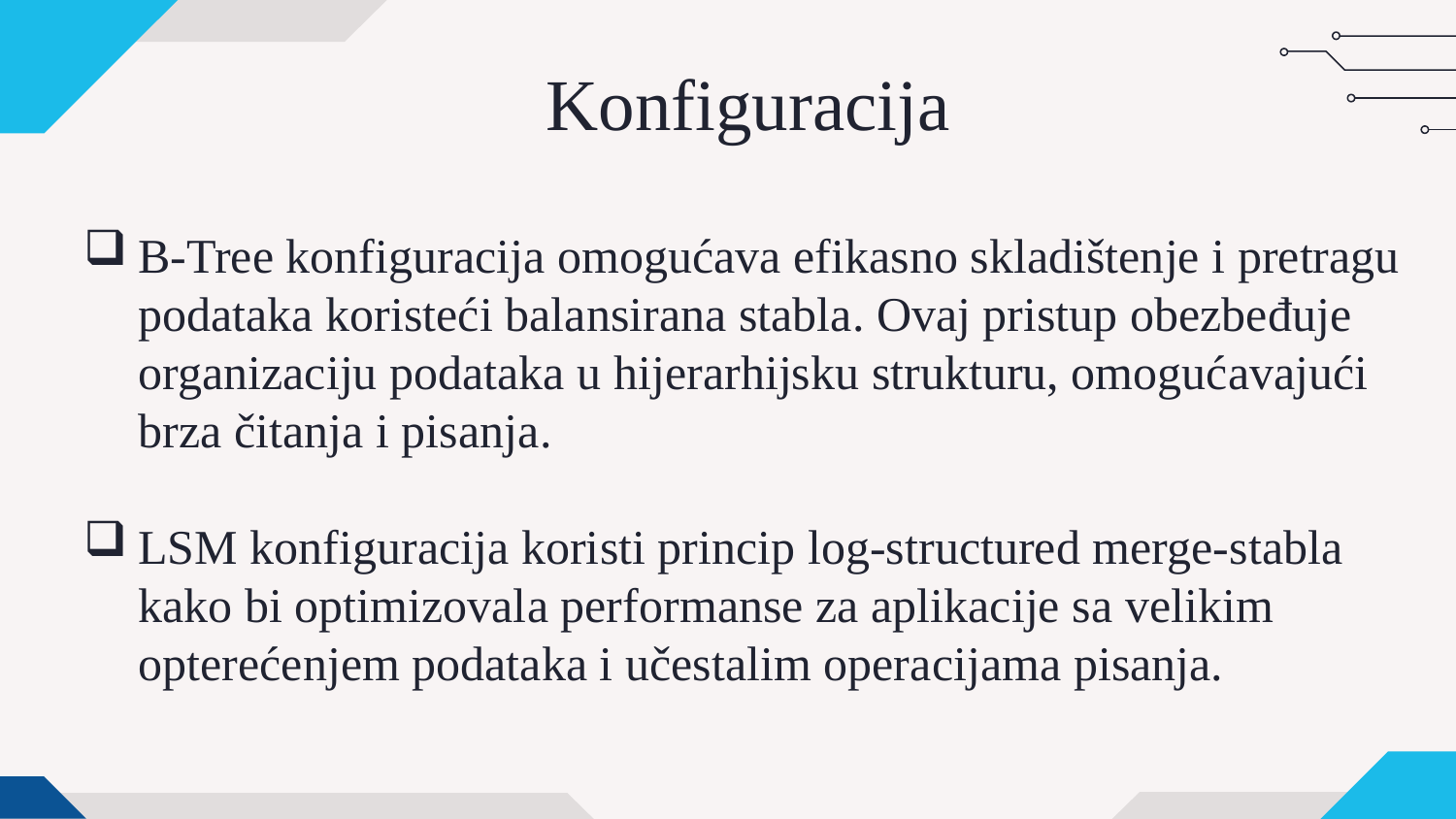

# Konfiguracija
B-Tree konfiguracija omogućava efikasno skladištenje i pretragu podataka koristeći balansirana stabla. Ovaj pristup obezbeđuje organizaciju podataka u hijerarhijsku strukturu, omogućavajući brza čitanja i pisanja.

LSM konfiguracija koristi princip log-structured merge-stabla kako bi optimizovala performanse za aplikacije sa velikim opterećenjem podataka i učestalim operacijama pisanja.